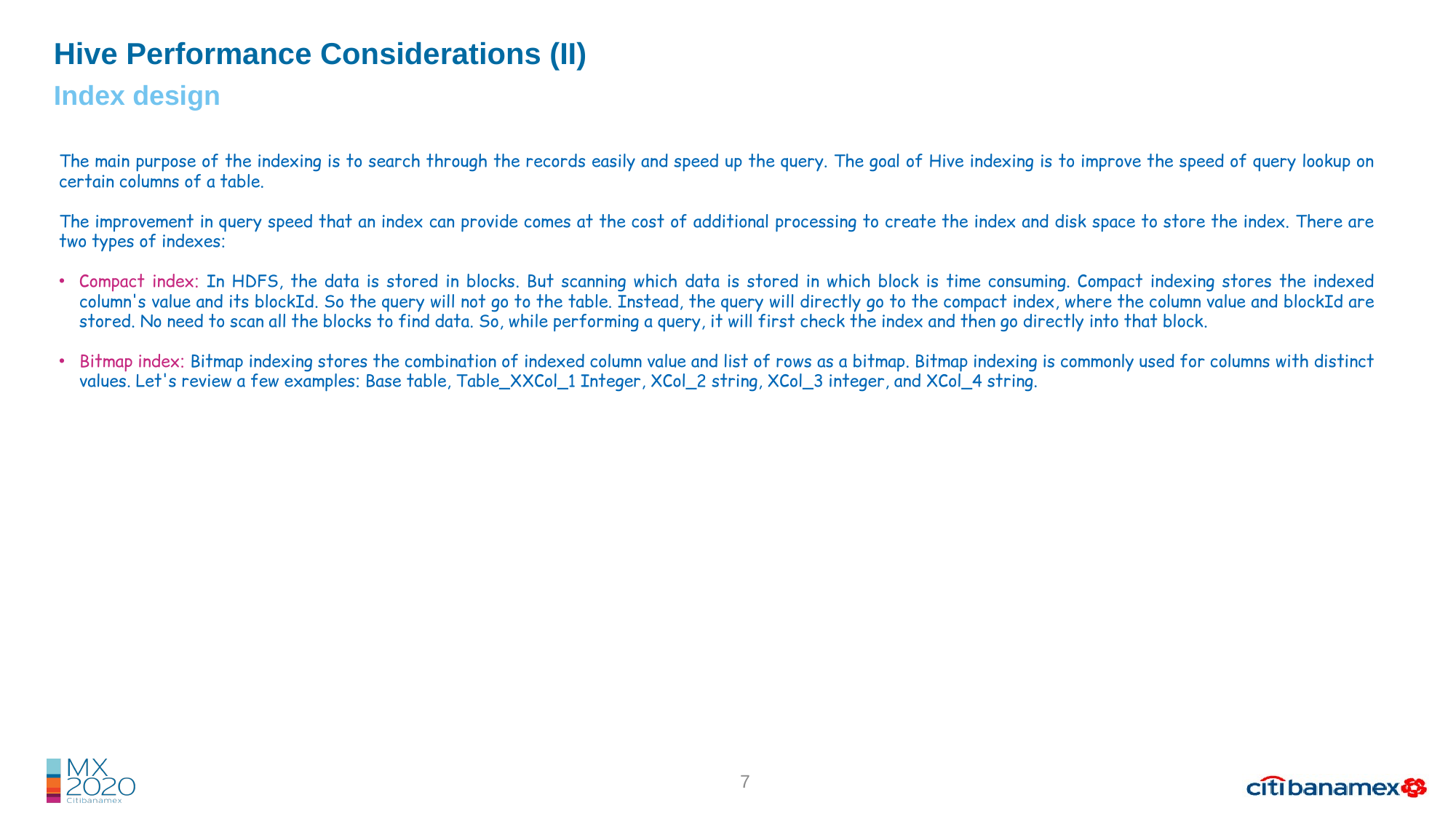

Hive Performance Considerations (II)
Index design
The main purpose of the indexing is to search through the records easily and speed up the query. The goal of Hive indexing is to improve the speed of query lookup on certain columns of a table.

The improvement in query speed that an index can provide comes at the cost of additional processing to create the index and disk space to store the index. There are two types of indexes:

Compact index: In HDFS, the data is stored in blocks. But scanning which data is stored in which block is time consuming. Compact indexing stores the indexed column's value and its blockId. So the query will not go to the table. Instead, the query will directly go to the compact index, where the column value and blockId are stored. No need to scan all the blocks to find data. So, while performing a query, it will first check the index and then go directly into that block.

Bitmap index: Bitmap indexing stores the combination of indexed column value and list of rows as a bitmap. Bitmap indexing is commonly used for columns with distinct values. Let's review a few examples: Base table, Table_XXCol_1 Integer, XCol_2 string, XCol_3 integer, and XCol_4 string.